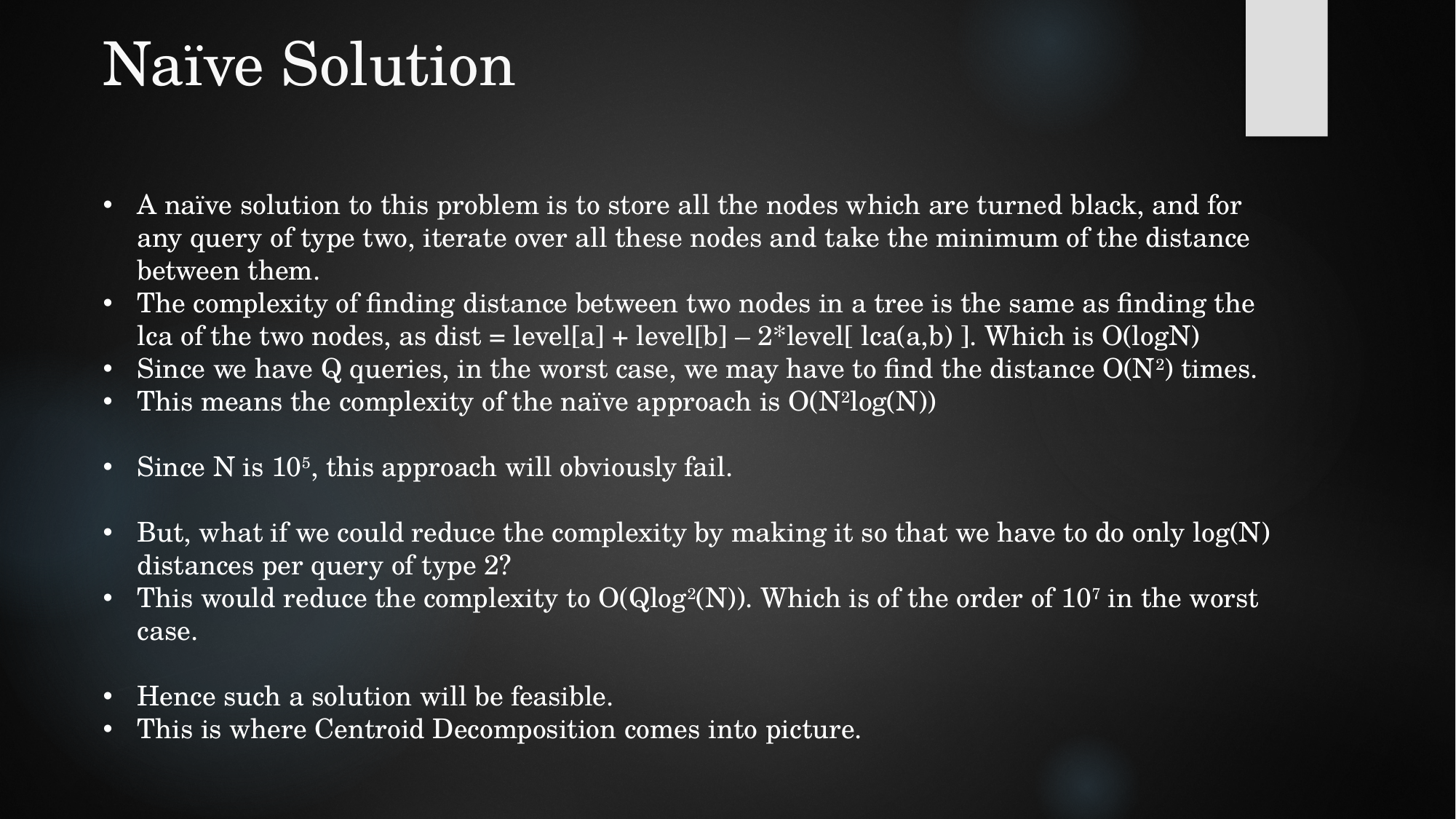

# Naïve Solution
A naïve solution to this problem is to store all the nodes which are turned black, and for any query of type two, iterate over all these nodes and take the minimum of the distance between them.
The complexity of finding distance between two nodes in a tree is the same as finding the lca of the two nodes, as dist = level[a] + level[b] – 2*level[ lca(a,b) ]. Which is O(logN)
Since we have Q queries, in the worst case, we may have to find the distance O(N2) times.
This means the complexity of the naïve approach is O(N2log(N))

Since N is 105, this approach will obviously fail.

But, what if we could reduce the complexity by making it so that we have to do only log(N) distances per query of type 2?
This would reduce the complexity to O(Qlog2(N)). Which is of the order of 107 in the worst case.

Hence such a solution will be feasible.
This is where Centroid Decomposition comes into picture.